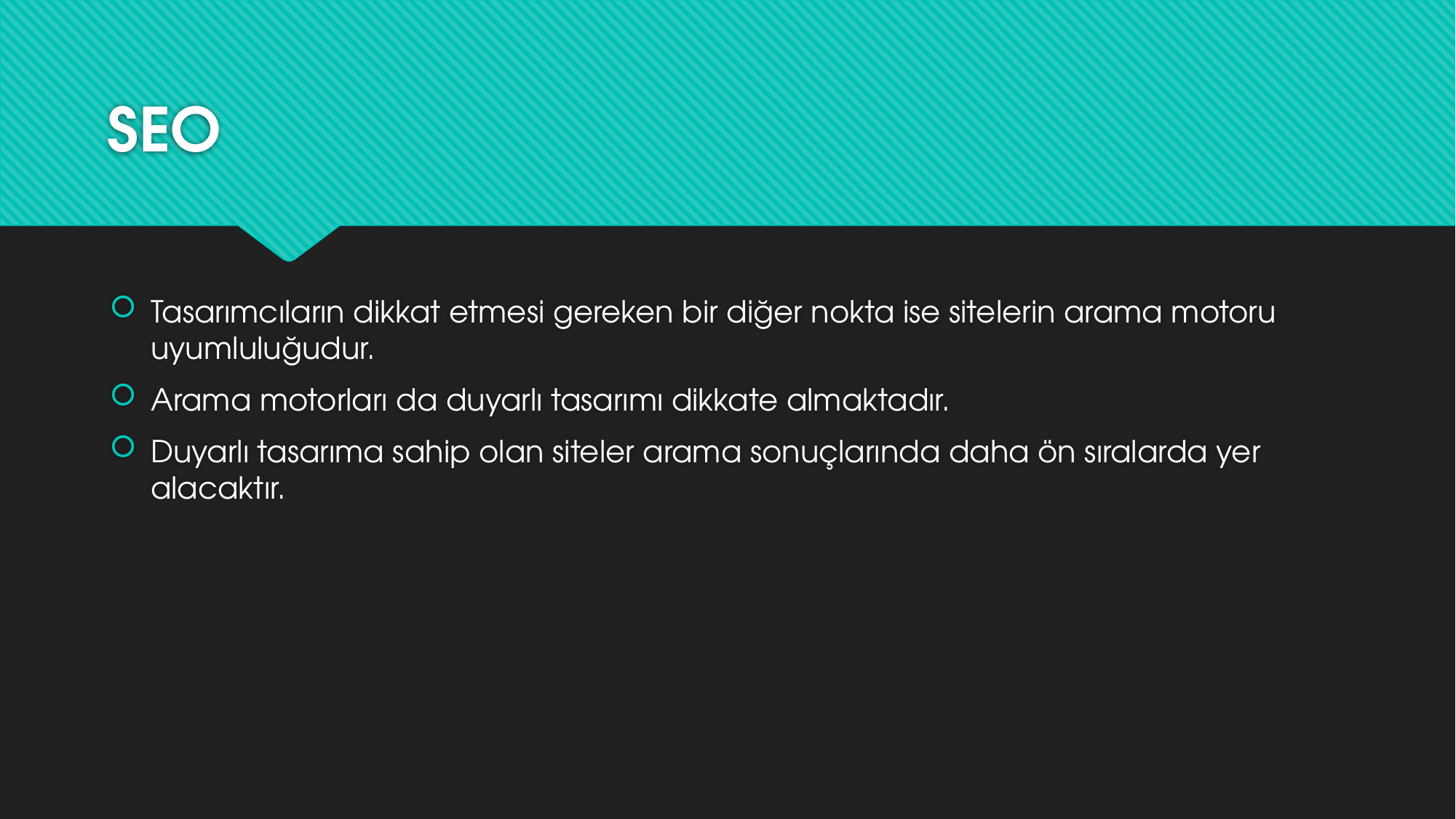

# SEO
Tasarımcıların dikkat etmesi gereken bir diğer nokta ise sitelerin arama motoru uyumluluğudur.
Arama motorları da duyarlı tasarımı dikkate almaktadır.
Duyarlı tasarıma sahip olan siteler arama sonuçlarında daha ön sıralarda yer alacaktır.